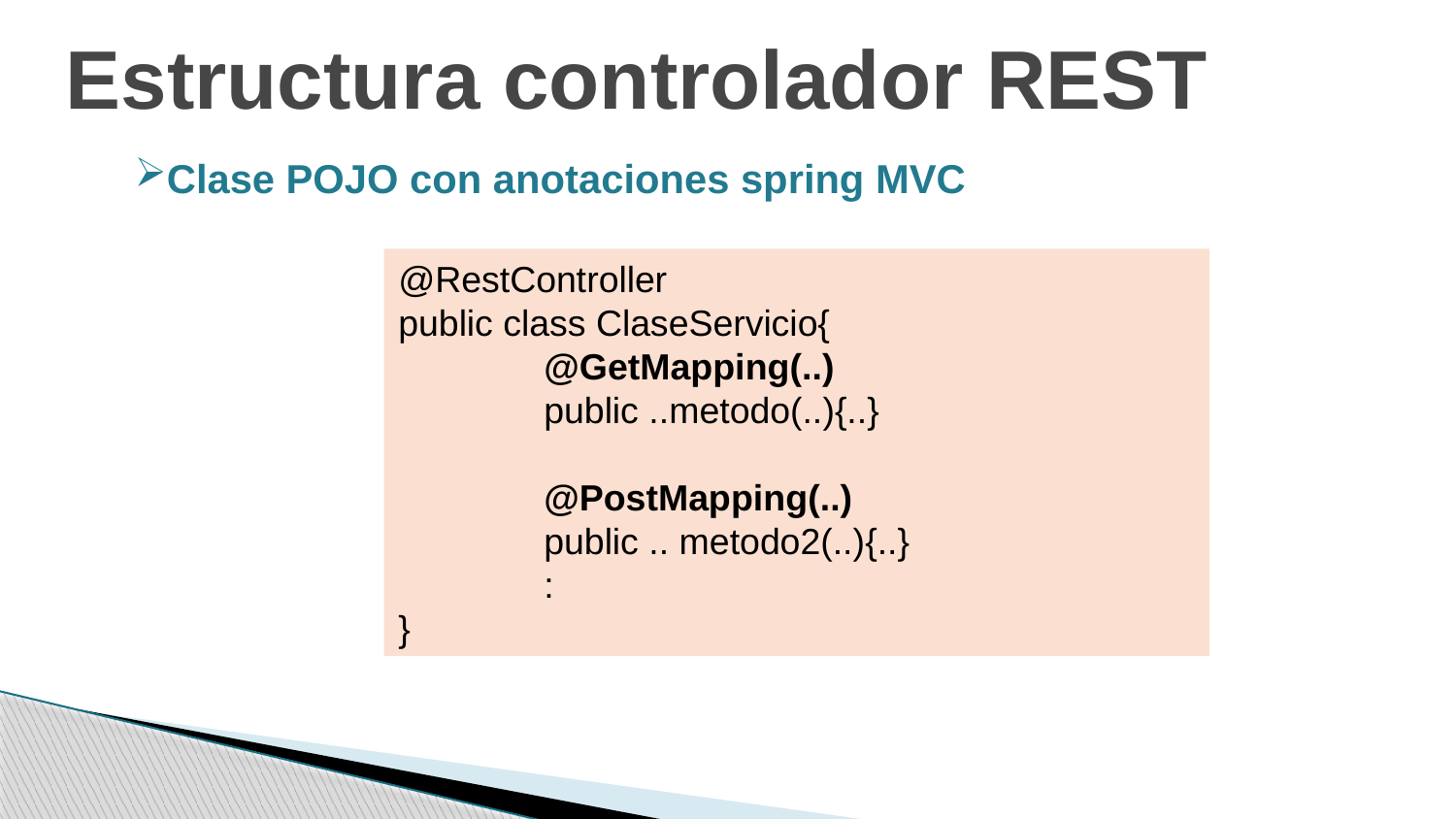

Estructura controlador REST
Clase POJO con anotaciones spring MVC

@RestController
public class ClaseServicio{
	@GetMapping(..)
	public ..metodo(..){..}

	@PostMapping(..)
	public .. metodo2(..){..}
	:
}